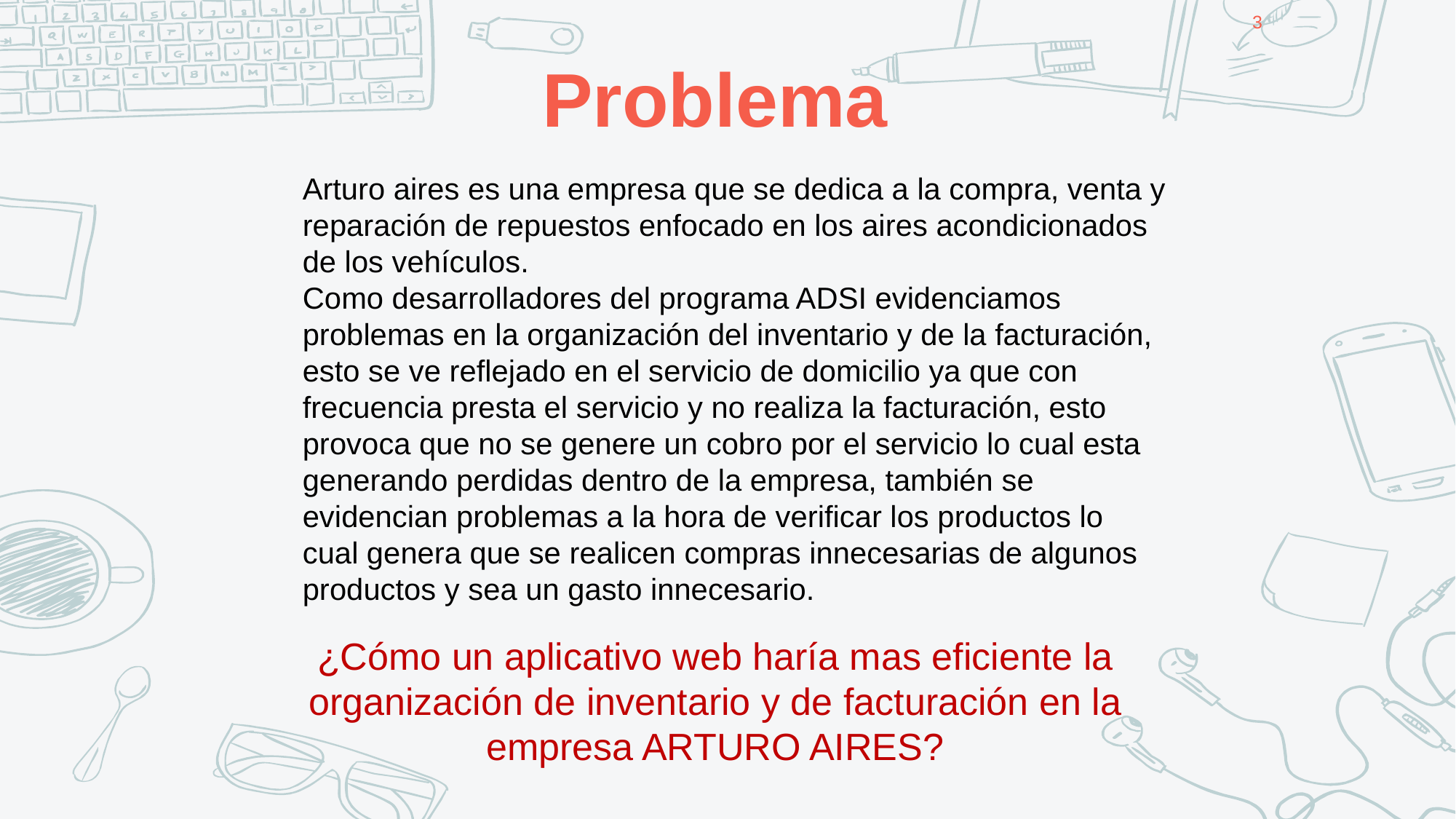

3
# Problema
Arturo aires es una empresa que se dedica a la compra, venta y reparación de repuestos enfocado en los aires acondicionados de los vehículos.
Como desarrolladores del programa ADSI evidenciamos problemas en la organización del inventario y de la facturación, esto se ve reflejado en el servicio de domicilio ya que con frecuencia presta el servicio y no realiza la facturación, esto provoca que no se genere un cobro por el servicio lo cual esta generando perdidas dentro de la empresa, también se evidencian problemas a la hora de verificar los productos lo cual genera que se realicen compras innecesarias de algunos productos y sea un gasto innecesario.
¿Cómo un aplicativo web haría mas eficiente la organización de inventario y de facturación en la empresa ARTURO AIRES?